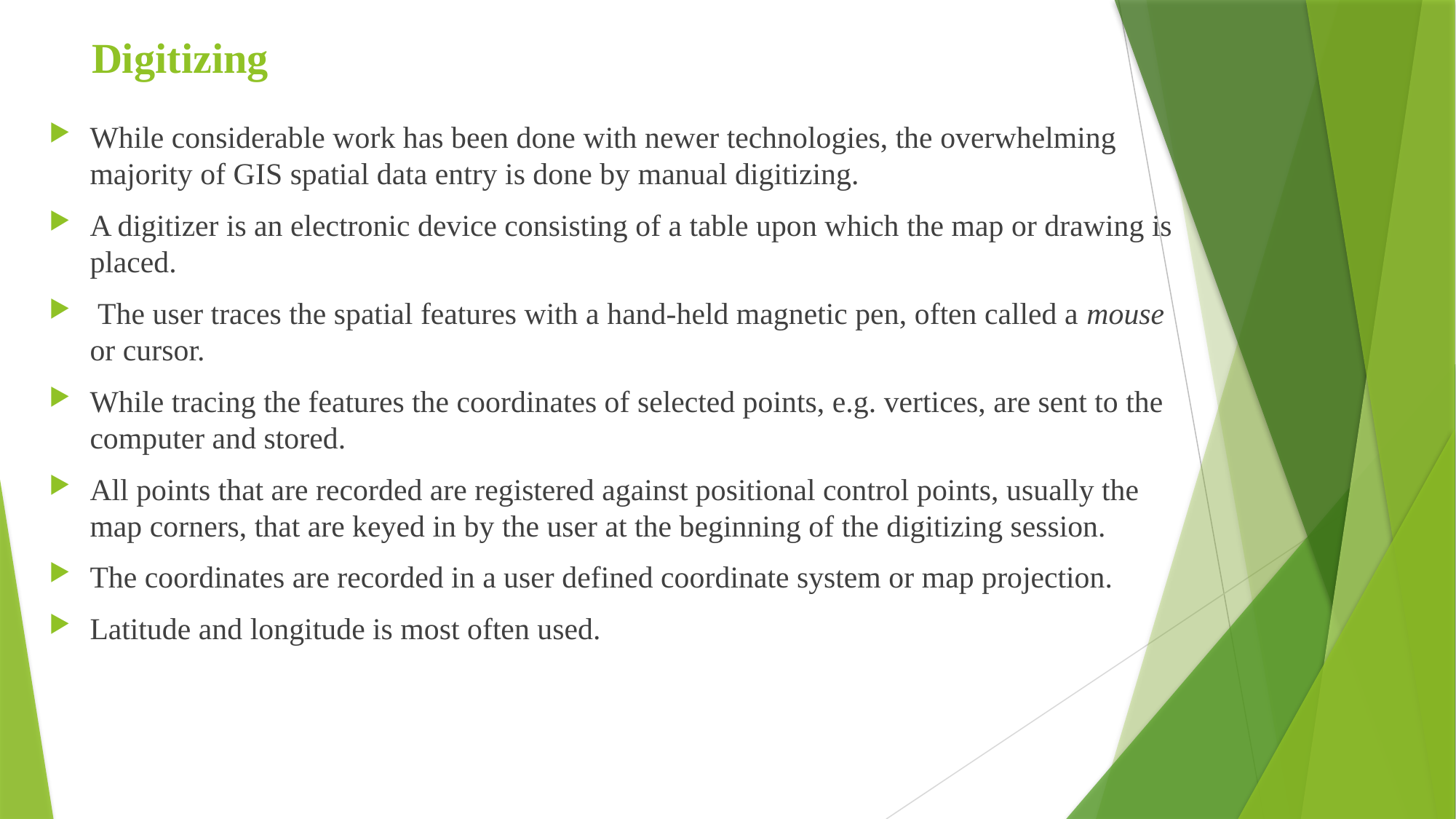

# Digitizing
While considerable work has been done with newer technologies, the overwhelming majority of GIS spatial data entry is done by manual digitizing.
A digitizer is an electronic device consisting of a table upon which the map or drawing is placed.
 The user traces the spatial features with a hand-held magnetic pen, often called a mouse or cursor.
While tracing the features the coordinates of selected points, e.g. vertices, are sent to the computer and stored.
All points that are recorded are registered against positional control points, usually the map corners, that are keyed in by the user at the beginning of the digitizing session.
The coordinates are recorded in a user defined coordinate system or map projection.
Latitude and longitude is most often used.